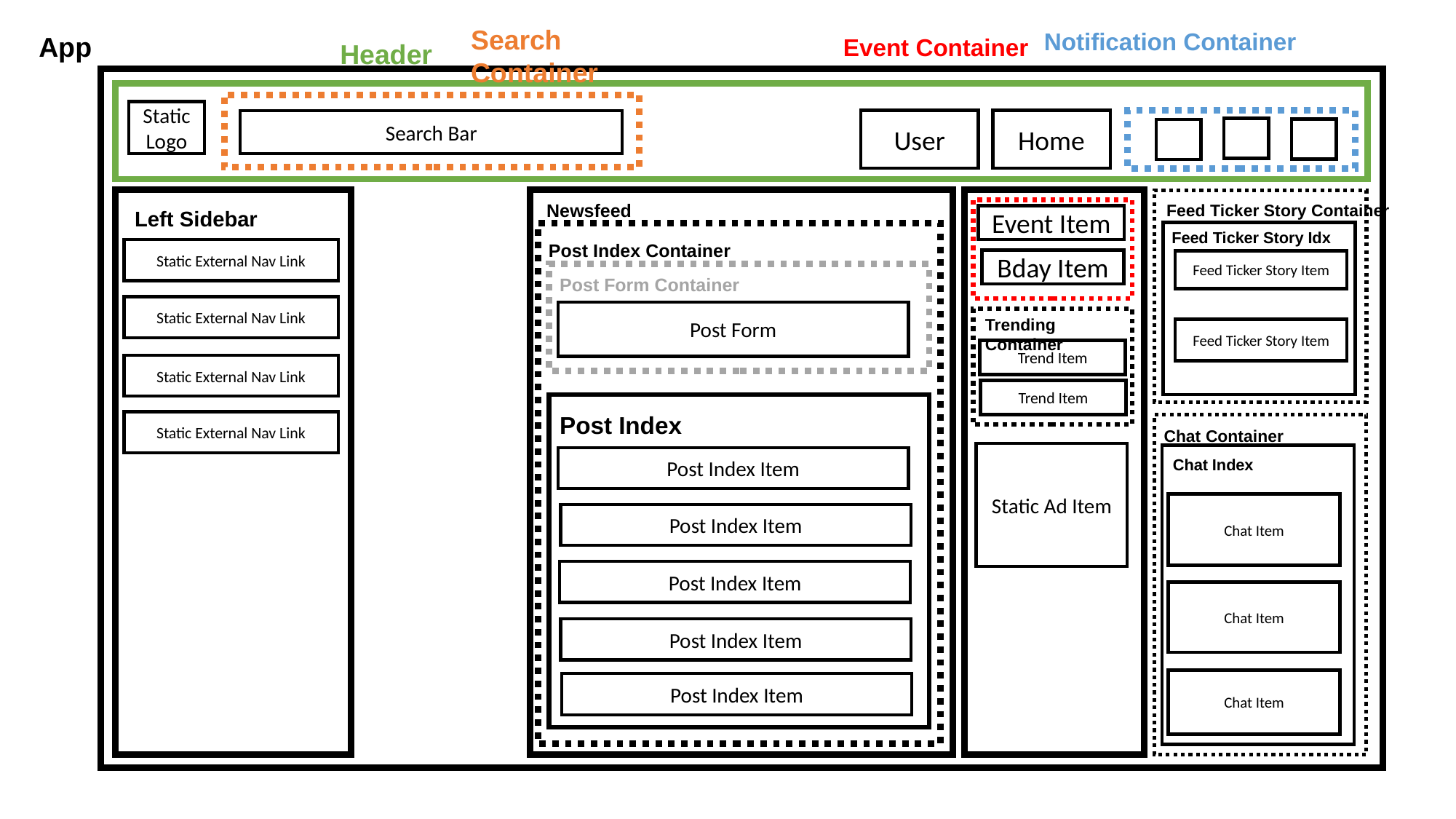

Search Container
Notification Container
App
Event Container
Header

Static Logo
Search Bar
User
Home

Newsfeed
Feed Ticker Story Container
Left Sidebar

Event Item
Feed Ticker Story Idx

Post Index Container
Static External Nav Link
Bday Item
Feed Ticker Story Item

Post Form Container
Static External Nav Link
Post Form
Trending Container

Feed Ticker Story Item
Trend Item
Static External Nav Link
Trend Item

Post Index
Static External Nav Link

Chat Container
Static Ad Item

Post Index Item
Chat Index
Chat Item
Post Index Item
Post Index Item
Chat Item
Post Index Item
Chat Item
Post Index Item